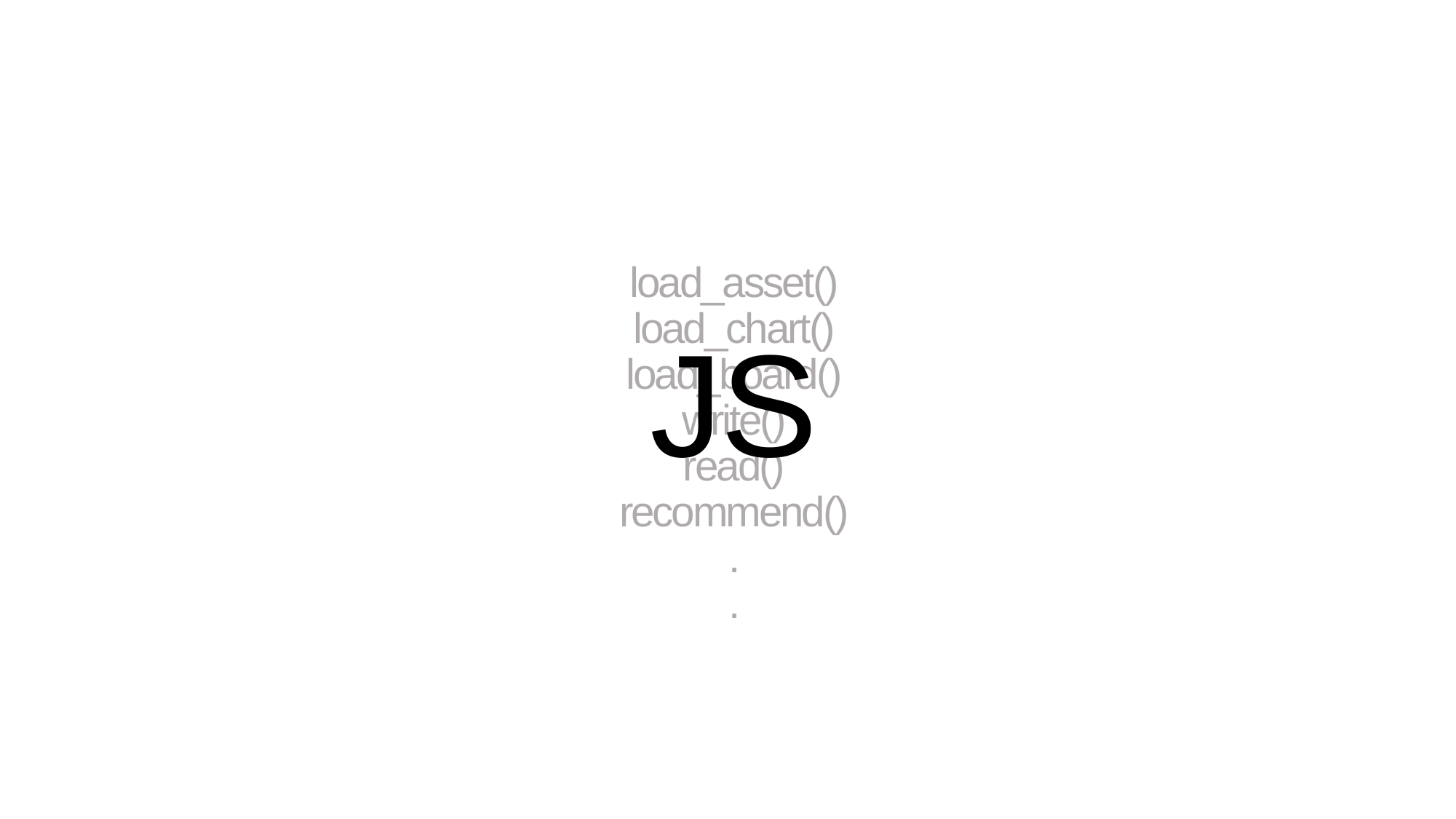

load_asset()
load_chart()
load_board()
write()
read()
recommend()
.
.
# JS